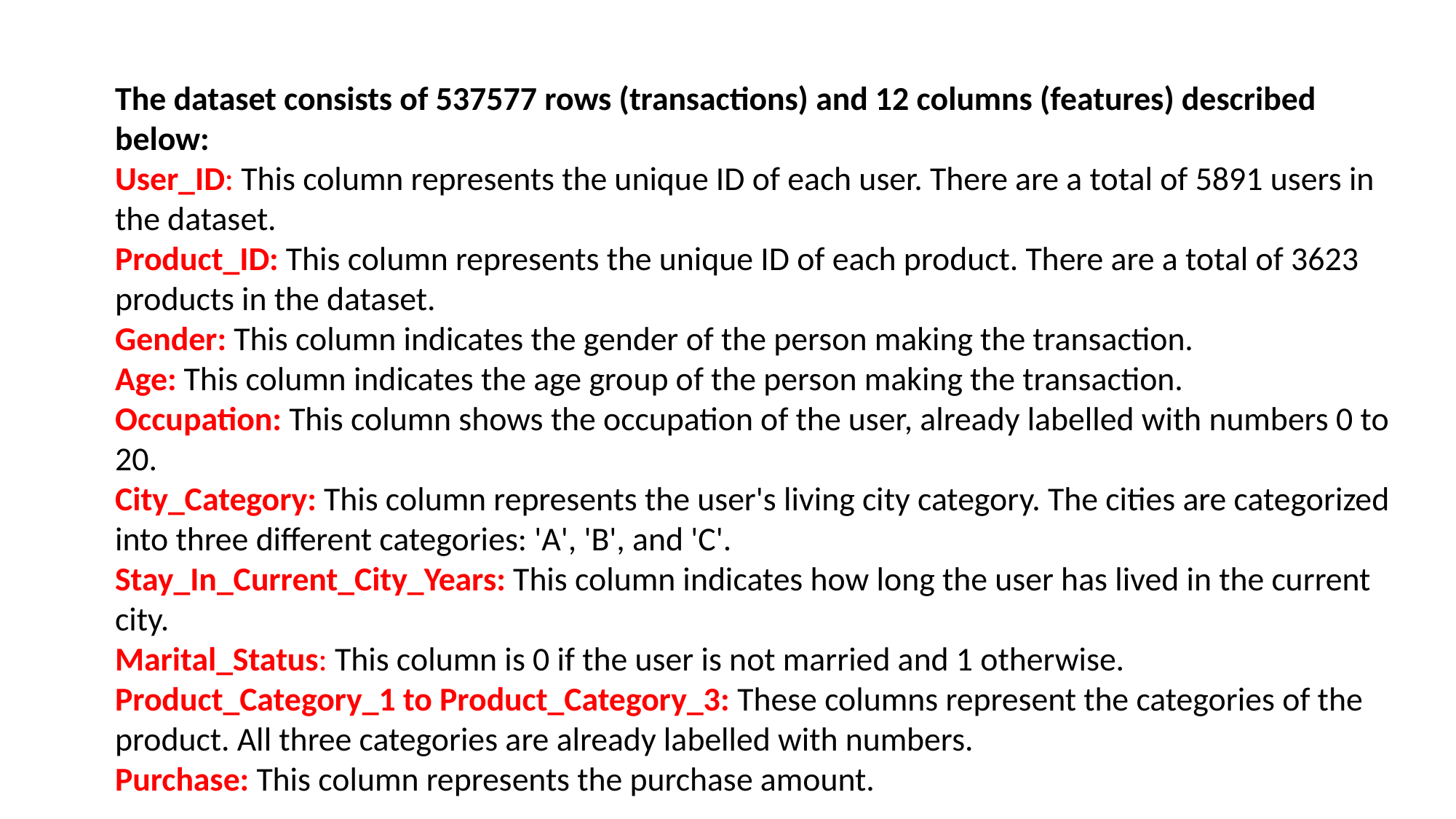

The dataset consists of 537577 rows (transactions) and 12 columns (features) described below:
User_ID: This column represents the unique ID of each user. There are a total of 5891 users in the dataset.
Product_ID: This column represents the unique ID of each product. There are a total of 3623 products in the dataset.
Gender: This column indicates the gender of the person making the transaction.
Age: This column indicates the age group of the person making the transaction.
Occupation: This column shows the occupation of the user, already labelled with numbers 0 to 20.
City_Category: This column represents the user's living city category. The cities are categorized into three different categories: 'A', 'B', and 'C'.
Stay_In_Current_City_Years: This column indicates how long the user has lived in the current city.
Marital_Status: This column is 0 if the user is not married and 1 otherwise.
Product_Category_1 to Product_Category_3: These columns represent the categories of the product. All three categories are already labelled with numbers.
Purchase: This column represents the purchase amount.